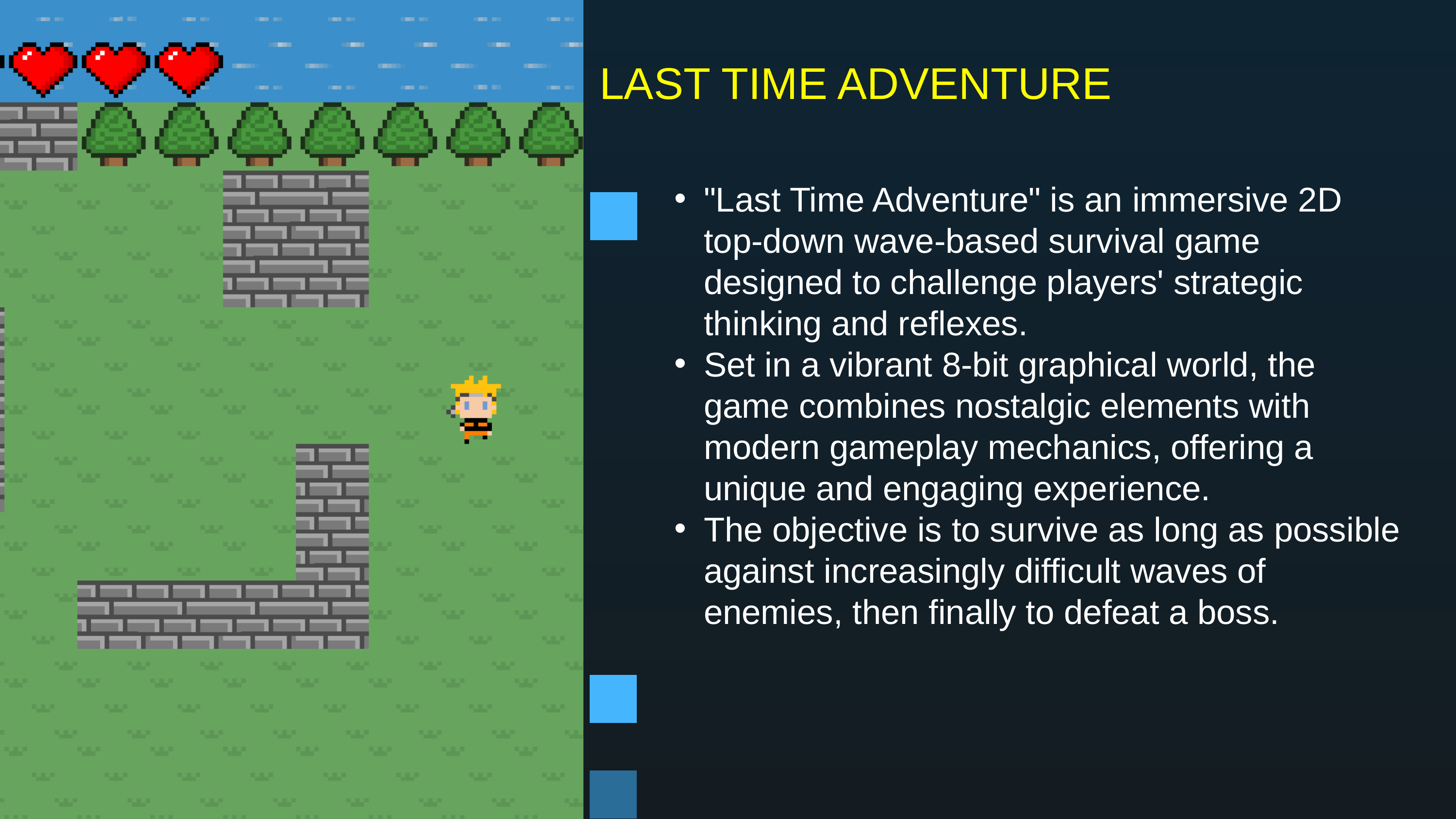

LAST TIME ADVENTURE

"Last Time Adventure" is an immersive 2D top-down wave-based survival game designed to challenge players' strategic thinking and reflexes.
Set in a vibrant 8-bit graphical world, the game combines nostalgic elements with modern gameplay mechanics, offering a unique and engaging experience.
The objective is to survive as long as possible against increasingly difficult waves of enemies, then finally to defeat a boss.